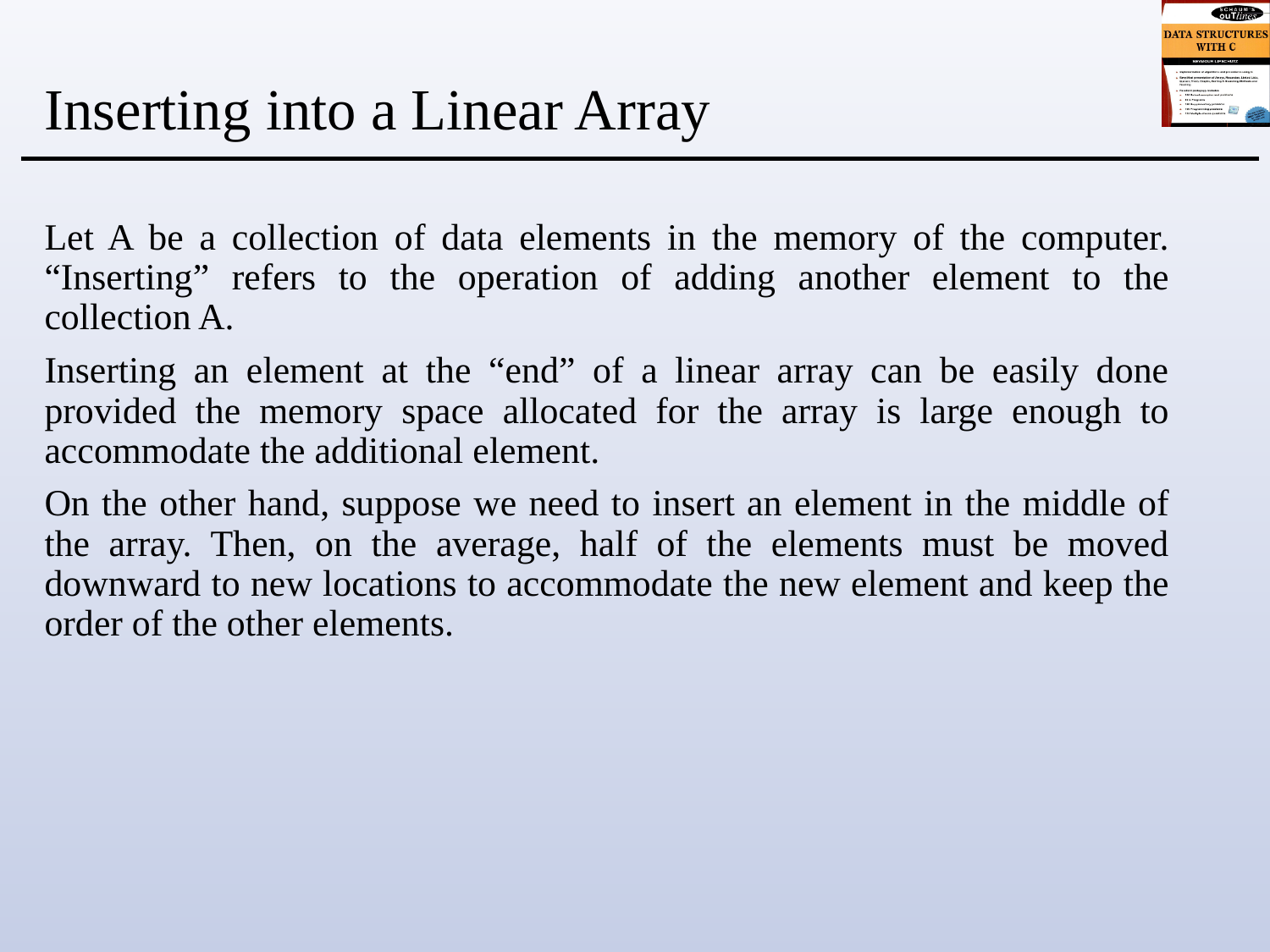

# Inserting into a Linear Array
Let A be a collection of data elements in the memory of the computer. “Inserting” refers to the operation of adding another element to the collection A.
Inserting an element at the “end” of a linear array can be easily done provided the memory space allocated for the array is large enough to accommodate the additional element.
On the other hand, suppose we need to insert an element in the middle of the array. Then, on the average, half of the elements must be moved downward to new locations to accommodate the new element and keep the order of the other elements.